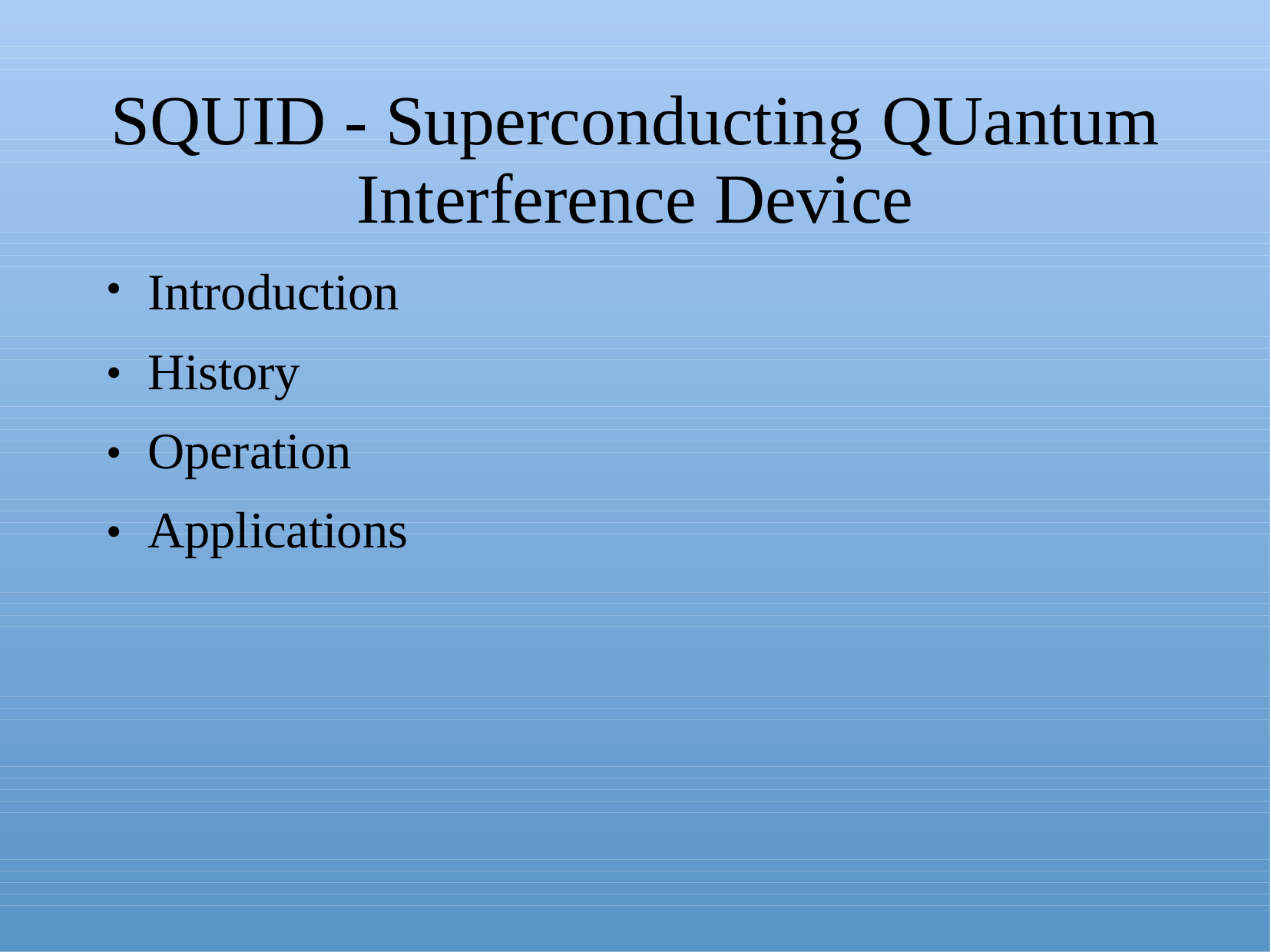

# SQUID - Superconducting QUantum Interference Device
Introduction History Operation Applications
●
●
●